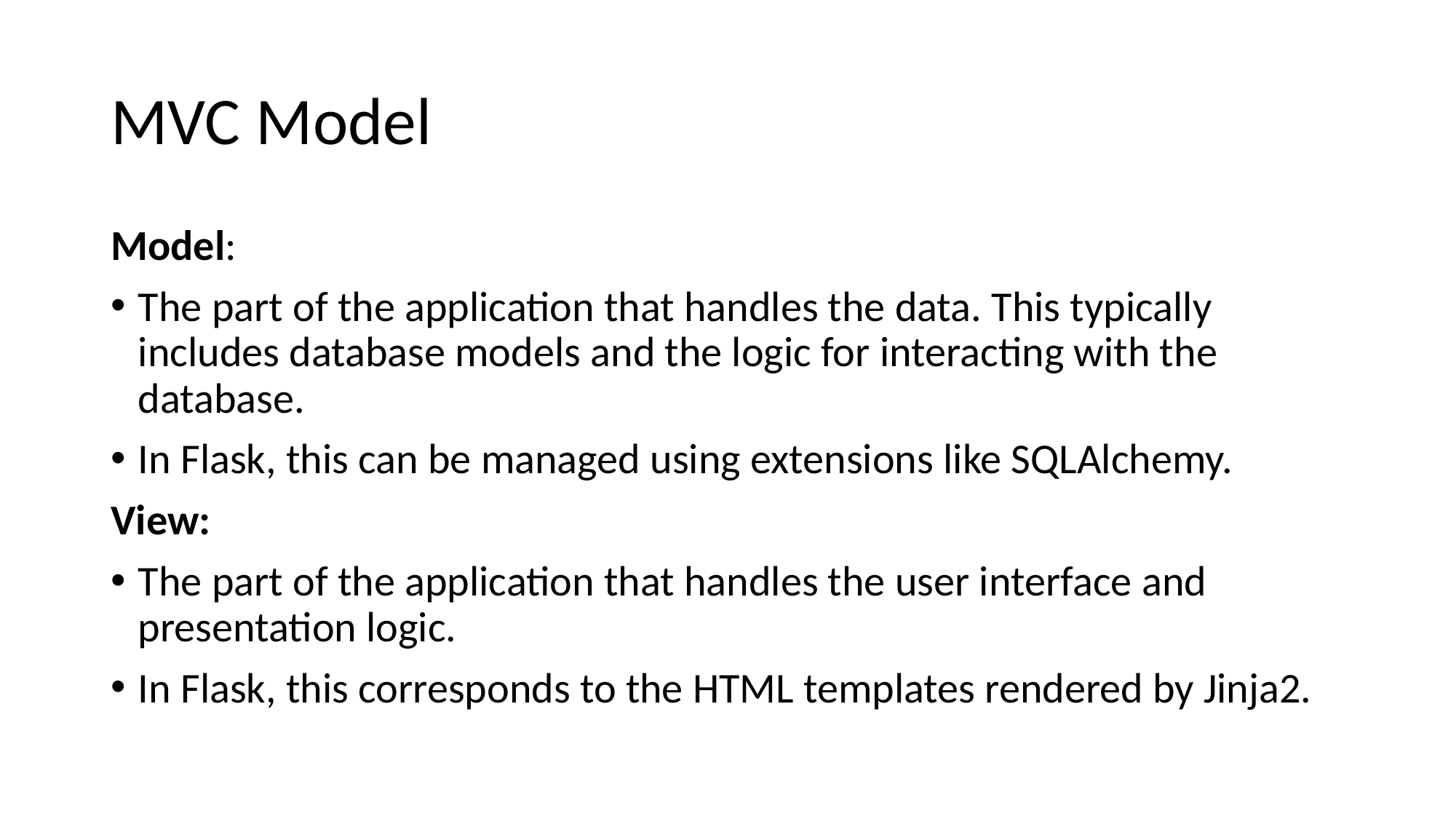

# MVC Model
Model:
The part of the application that handles the data. This typically includes database models and the logic for interacting with the database.
In Flask, this can be managed using extensions like SQLAlchemy.
View:
The part of the application that handles the user interface and presentation logic.
In Flask, this corresponds to the HTML templates rendered by Jinja2.